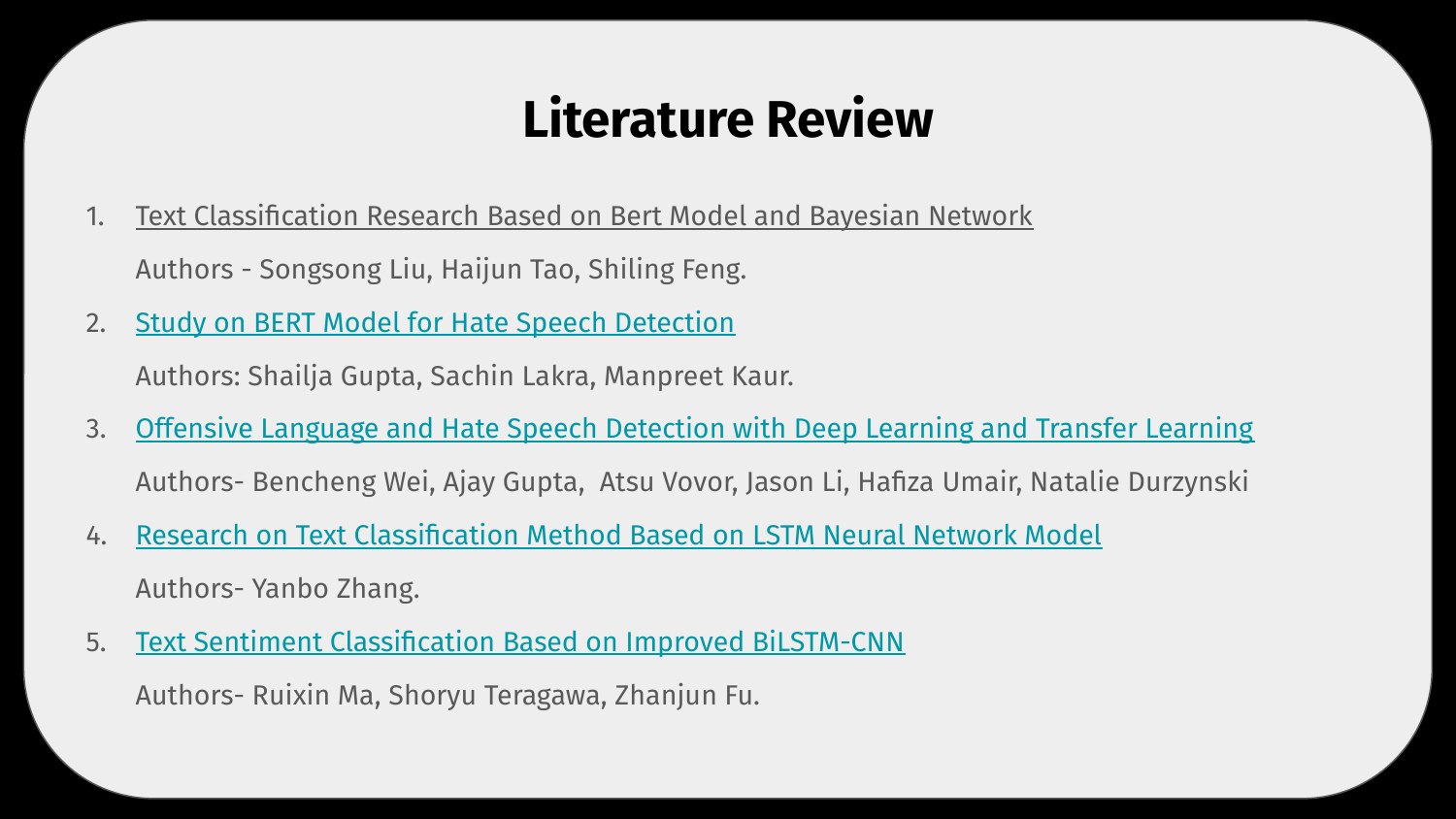

# Literature Review
Text Classification Research Based on Bert Model and Bayesian Network
Authors - Songsong Liu, Haijun Tao, Shiling Feng.
Study on BERT Model for Hate Speech Detection
Authors: Shailja Gupta, Sachin Lakra, Manpreet Kaur.
Offensive Language and Hate Speech Detection with Deep Learning and Transfer Learning
Authors- Bencheng Wei, Ajay Gupta,  Atsu Vovor, Jason Li, Hafiza Umair, Natalie Durzynski
Research on Text Classification Method Based on LSTM Neural Network Model
Authors- Yanbo Zhang.
Text Sentiment Classification Based on Improved BiLSTM-CNN
Authors- Ruixin Ma, Shoryu Teragawa, Zhanjun Fu.